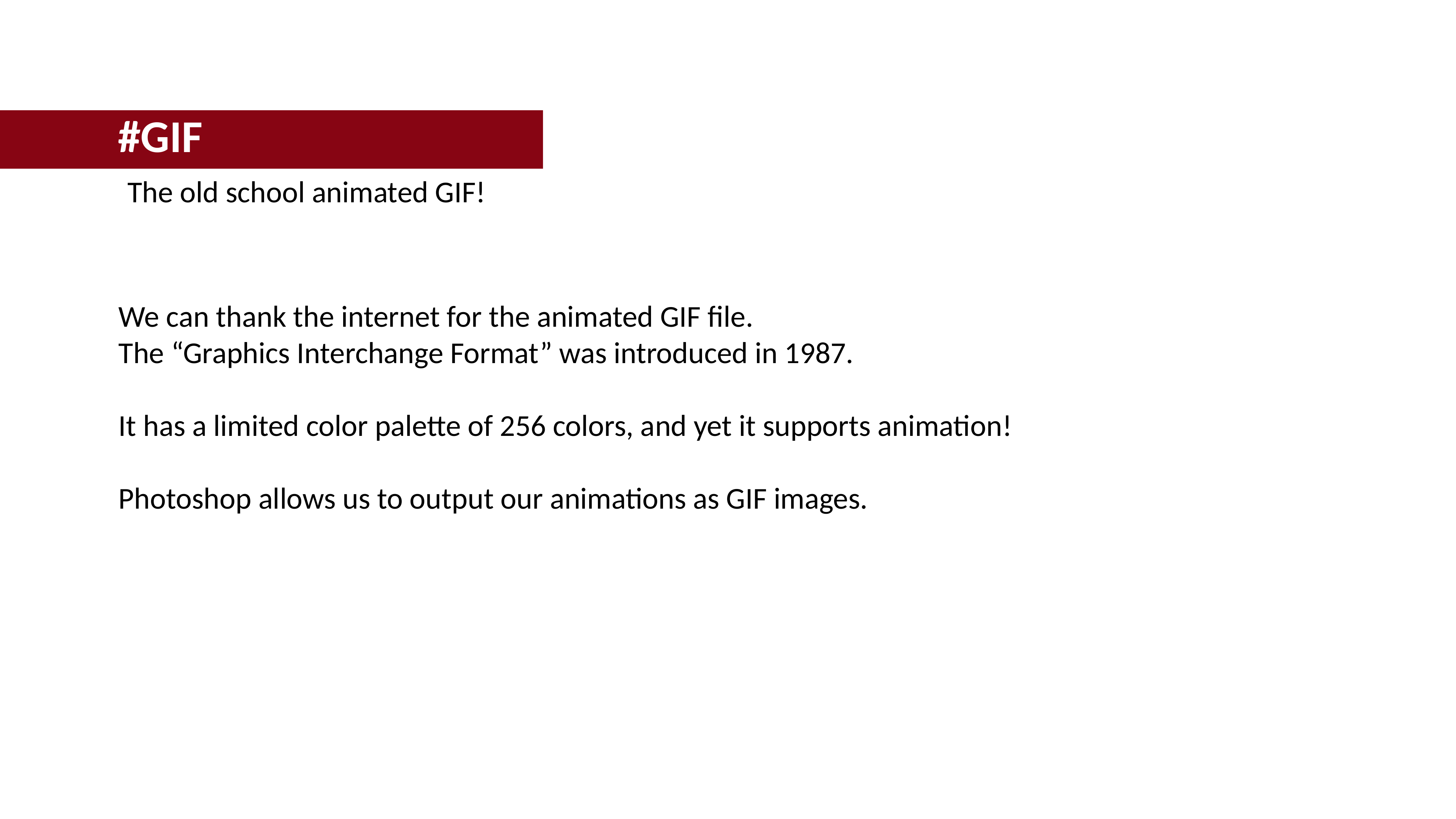

#GIF
 The old school animated GIF!

We can thank the internet for the animated GIF file.
The “Graphics Interchange Format” was introduced in 1987.

It has a limited color palette of 256 colors, and yet it supports animation!

Photoshop allows us to output our animations as GIF images.